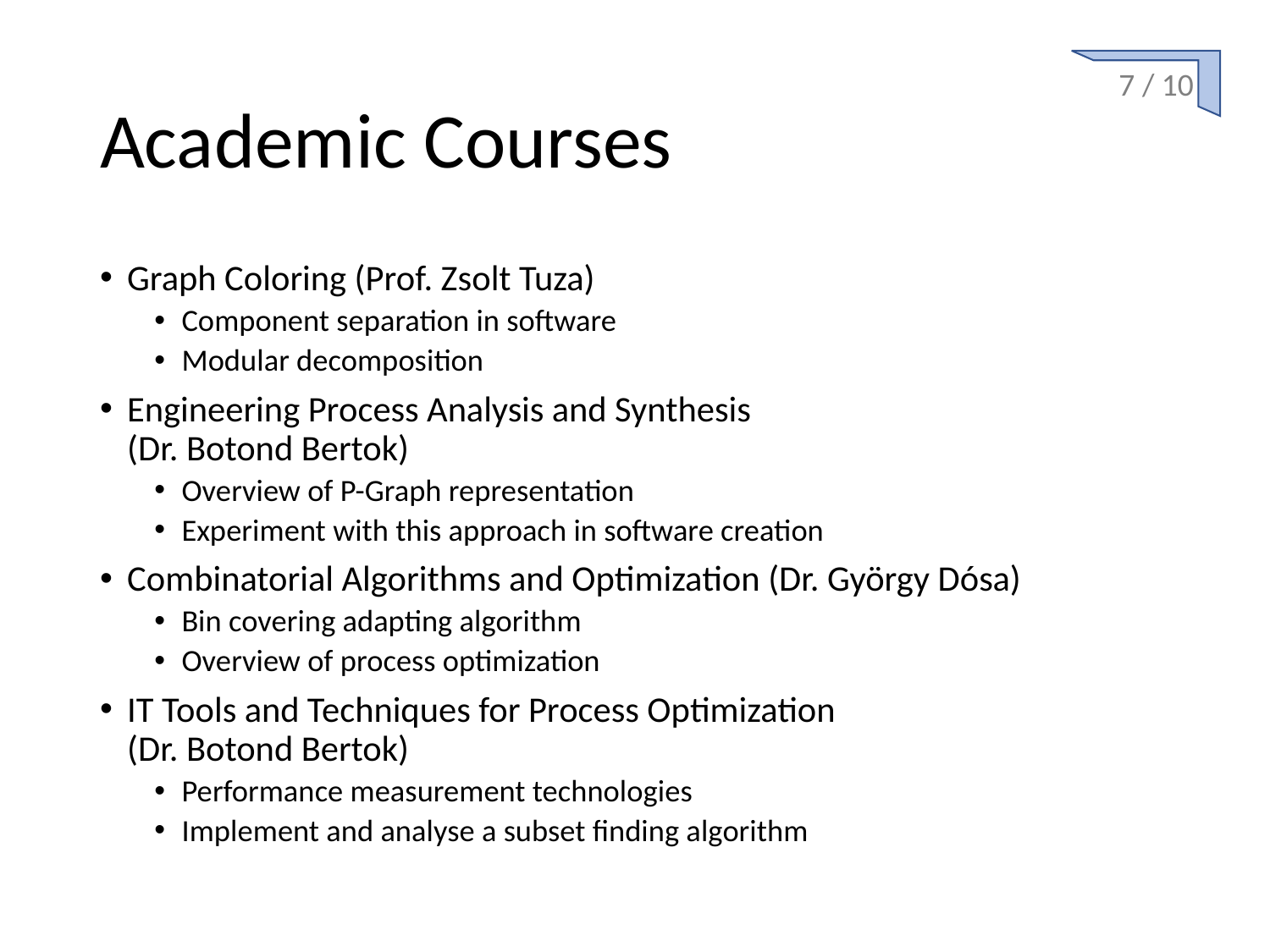

# Academic Courses
7 / 10
Graph Coloring (Prof. Zsolt Tuza)
Component separation in software
Modular decomposition
Engineering Process Analysis and Synthesis
(Dr. Botond Bertok)
Overview of P-Graph representation
Experiment with this approach in software creation
Combinatorial Algorithms and Optimization (Dr. György Dósa)
Bin covering adapting algorithm
Overview of process optimization
IT Tools and Techniques for Process Optimization
(Dr. Botond Bertok)
Performance measurement technologies
Implement and analyse a subset finding algorithm